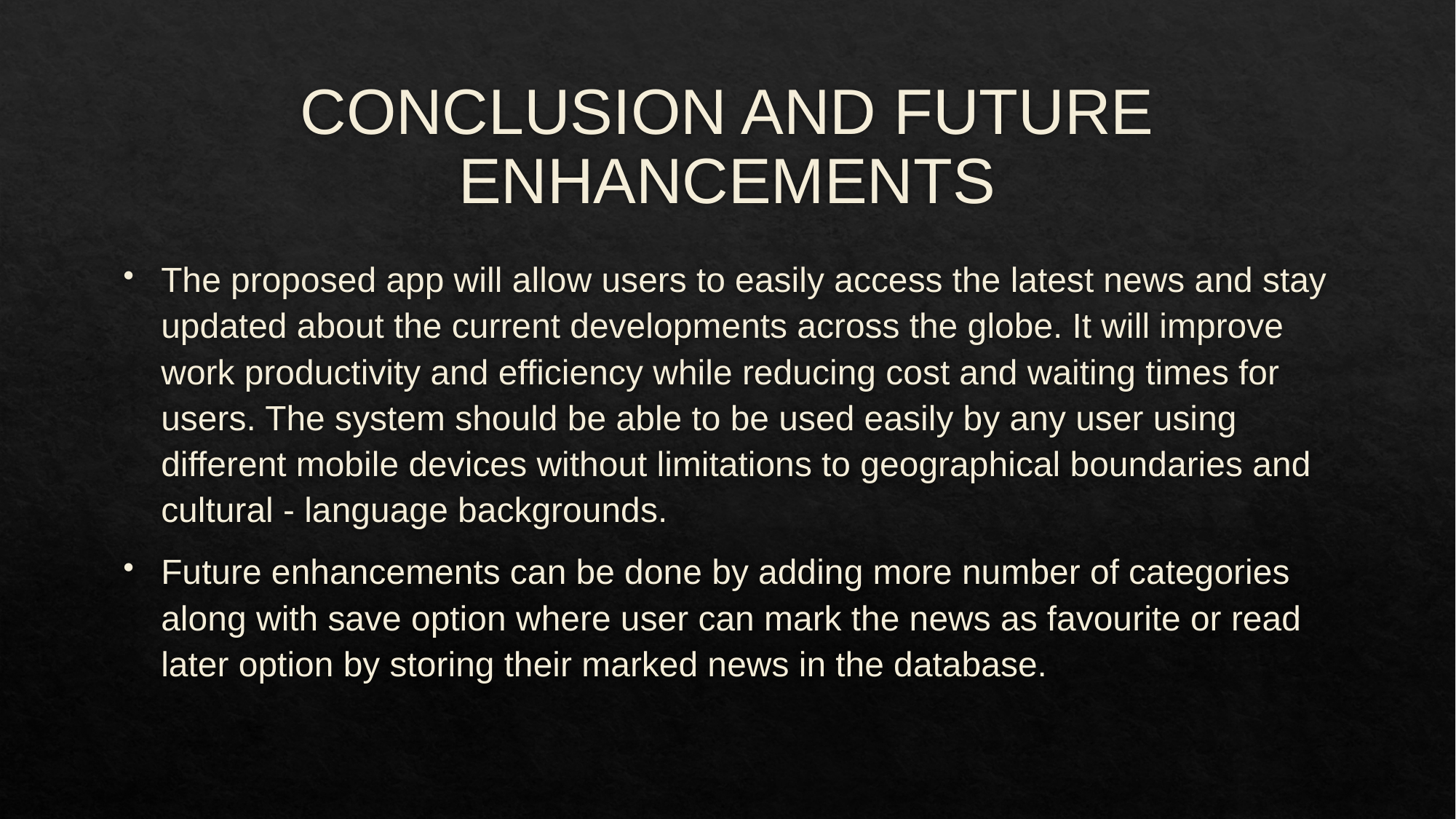

# CONCLUSION AND FUTURE ENHANCEMENTS
The proposed app will allow users to easily access the latest news and stay updated about the current developments across the globe. It will improve work productivity and efficiency while reducing cost and waiting times for users. The system should be able to be used easily by any user using different mobile devices without limitations to geographical boundaries and cultural - language backgrounds.
Future enhancements can be done by adding more number of categories along with save option where user can mark the news as favourite or read later option by storing their marked news in the database.